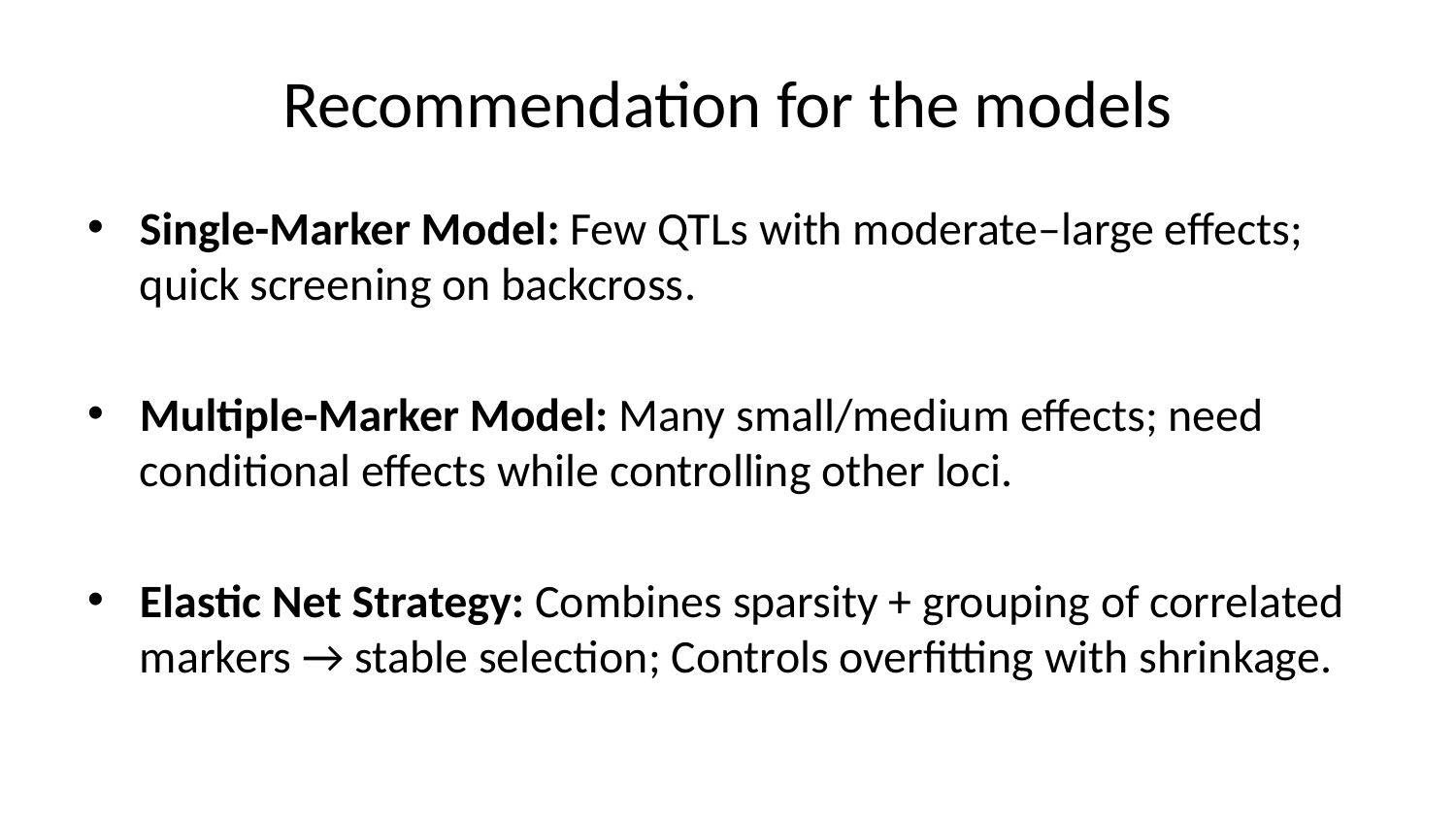

# Recommendation for the models
Single-Marker Model: Few QTLs with moderate–large effects; quick screening on backcross.

Multiple-Marker Model: Many small/medium effects; need conditional effects while controlling other loci.

Elastic Net Strategy: Combines sparsity + grouping of correlated markers → stable selection; Controls overfitting with shrinkage.